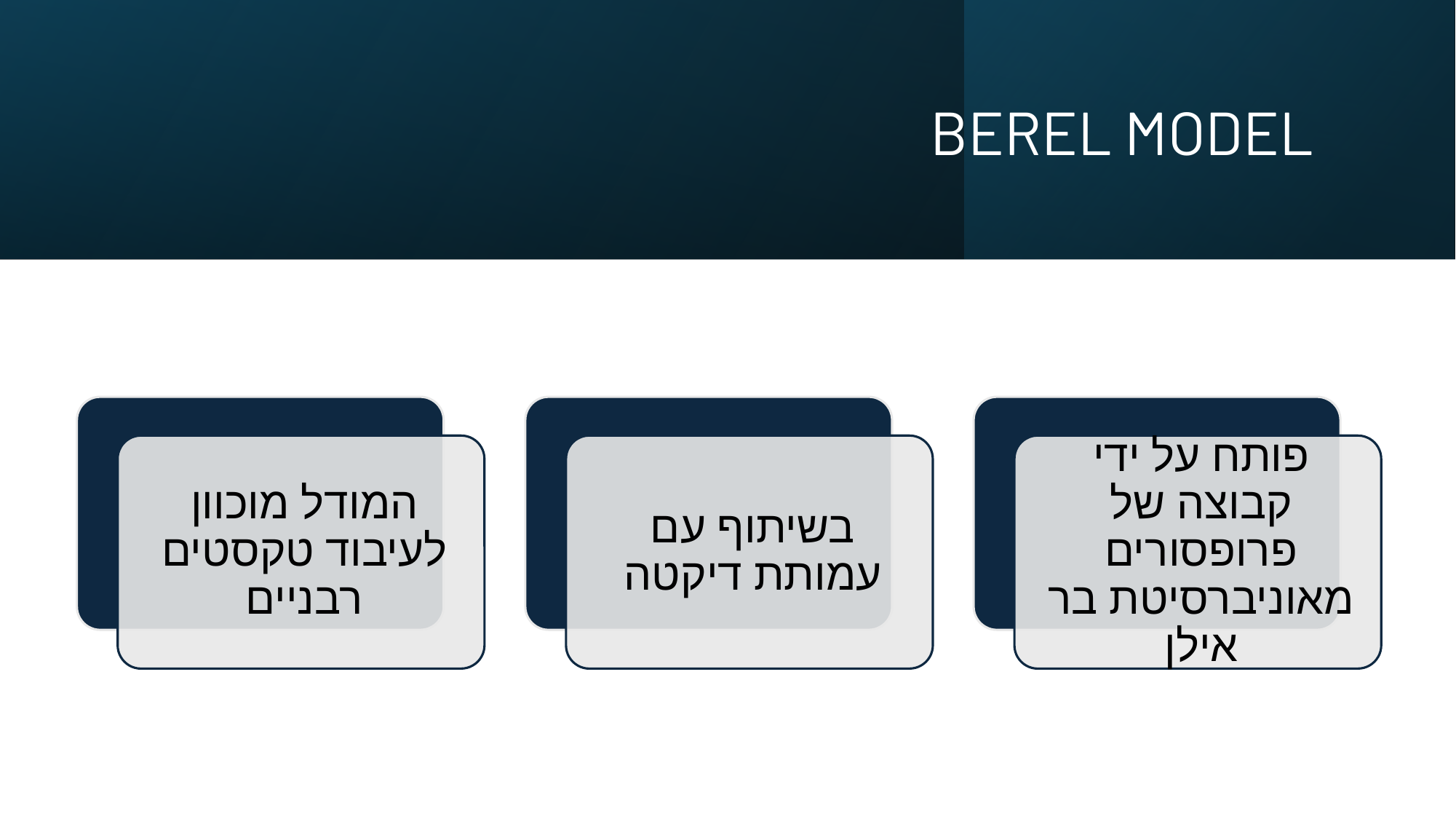

# BEREL MODEL
המודל מוכוון לעיבוד טקסטים רבניים
בשיתוף עם עמותת דיקטה
פותח על ידי קבוצה של פרופסורים מאוניברסיטת בר אילן